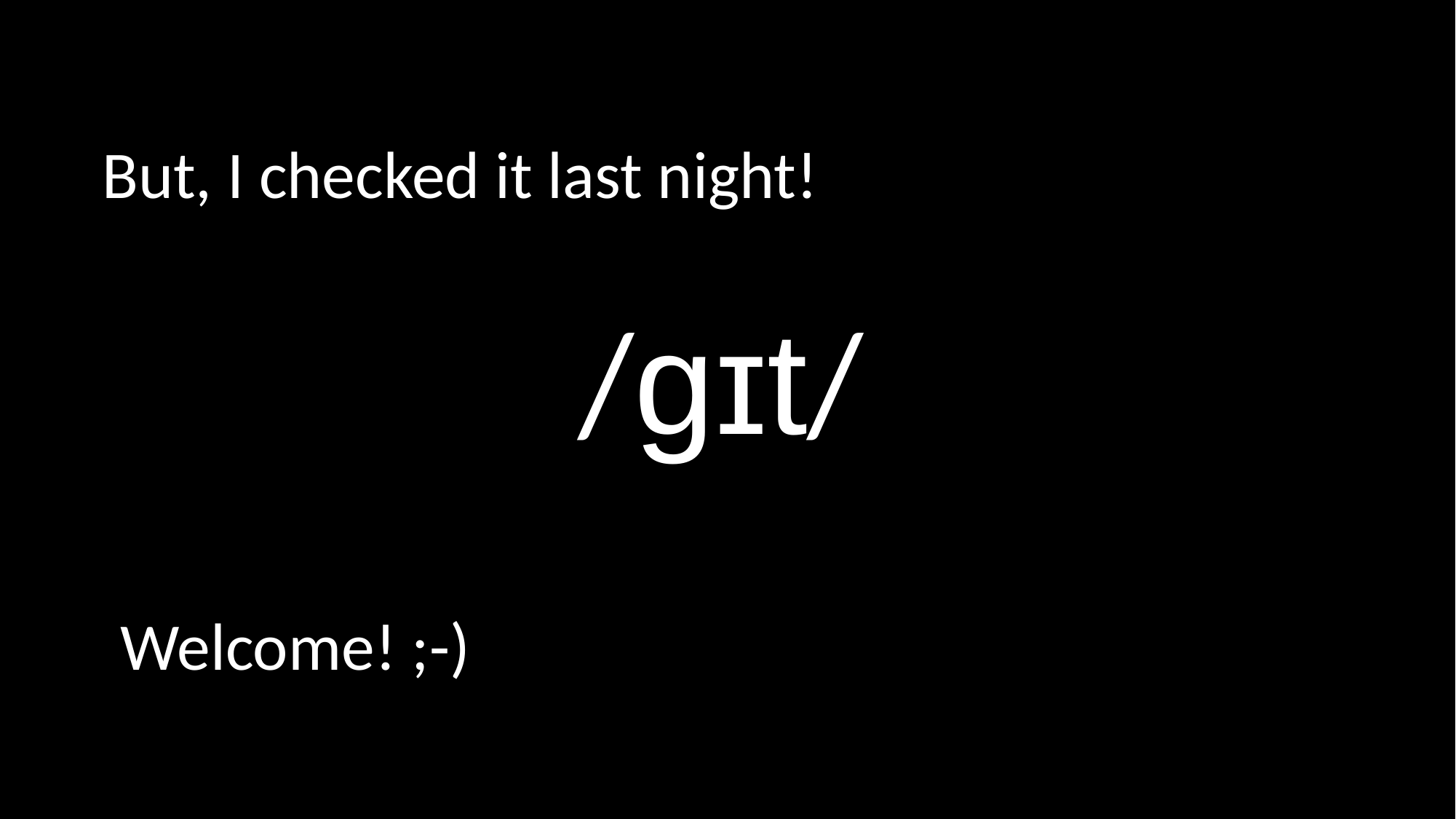

# But, I checked it last night!
/ɡɪt/
Welcome! ;-)